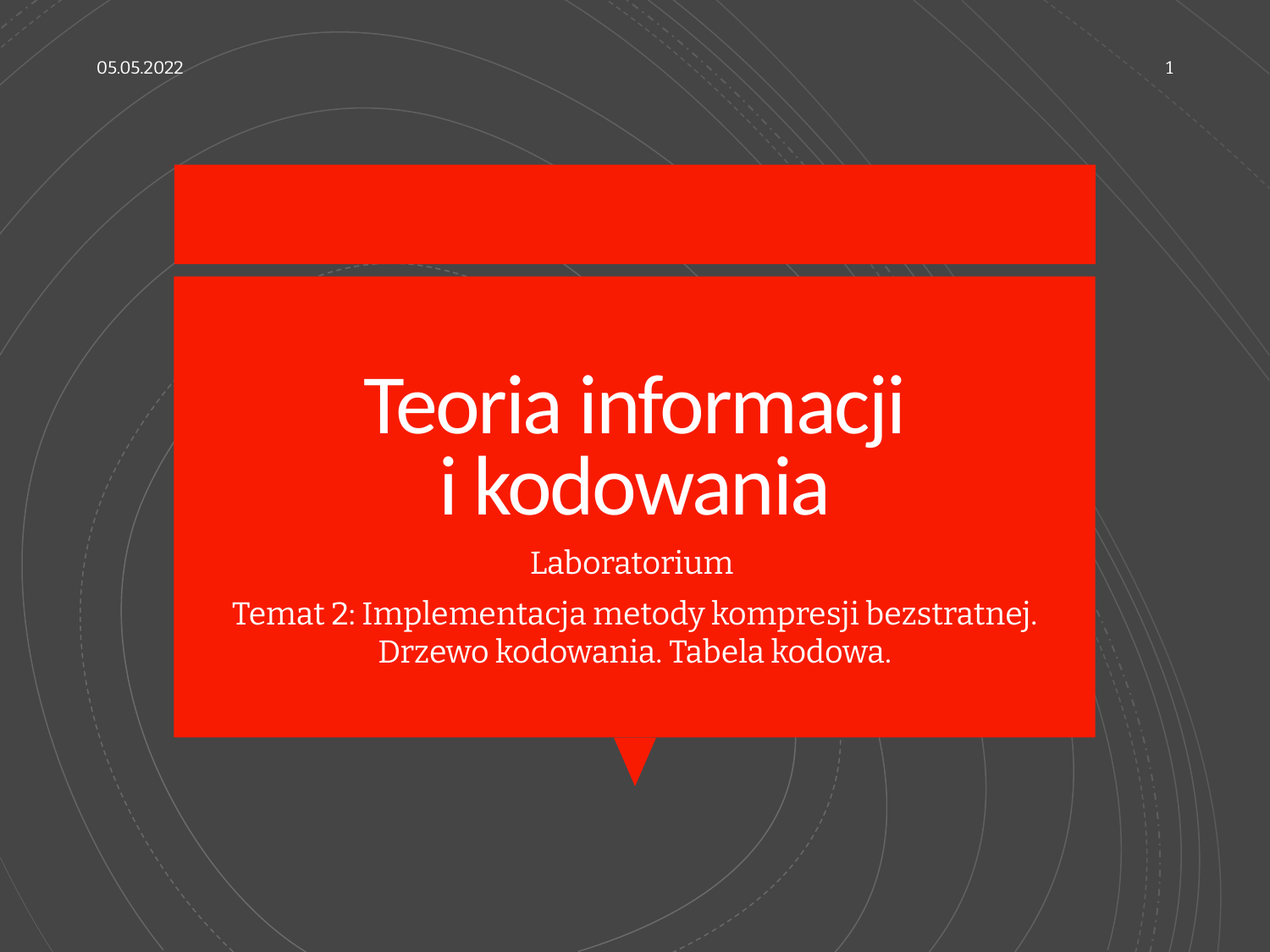

05.05.2022
1

# Teoria informacji i kodowania
Laboratorium
Temat 2: Implementacja metody kompresji bezstratnej. Drzewo kodowania. Tabela kodowa.